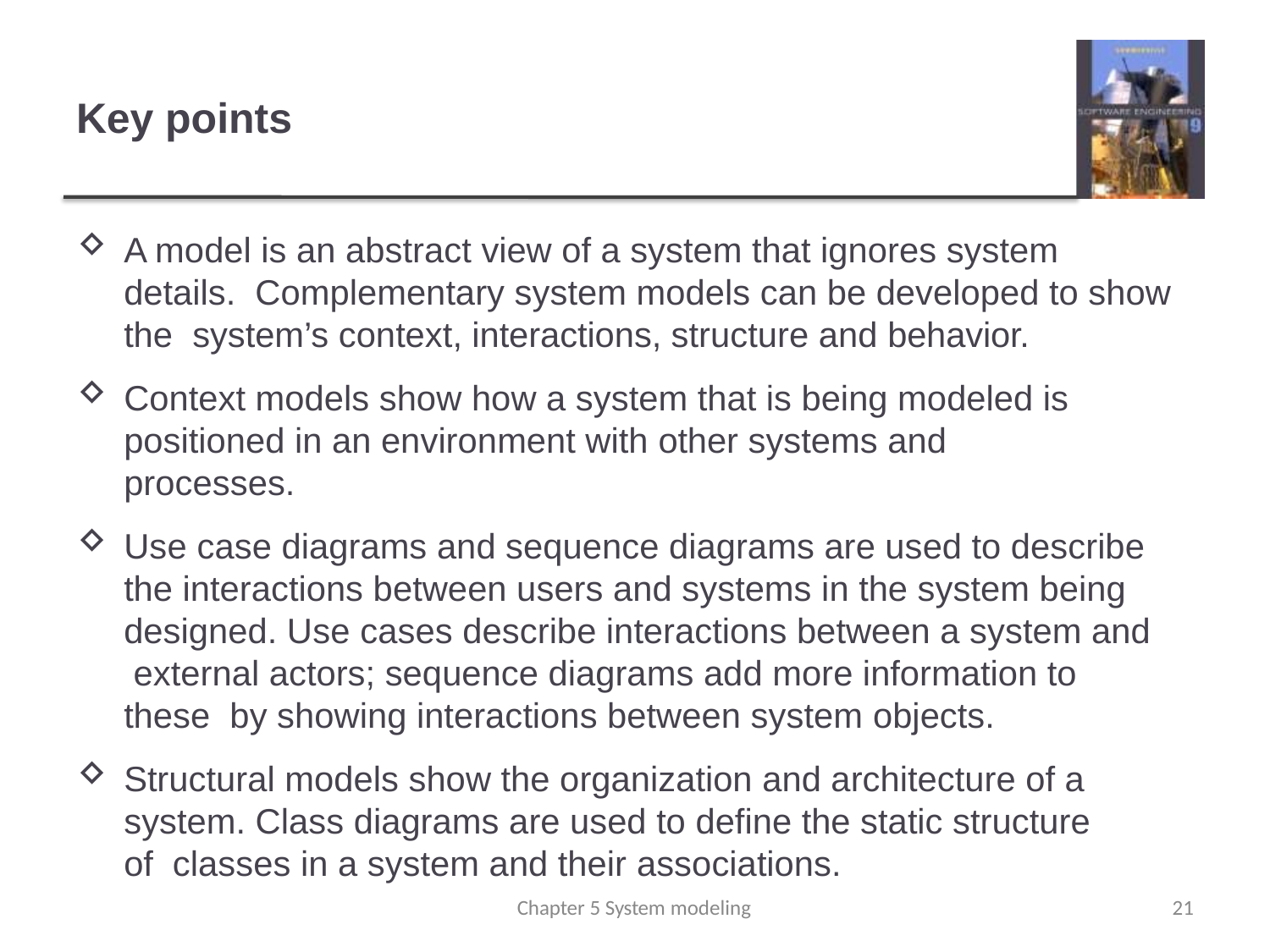

# Key points
A model is an abstract view of a system that ignores system details.  Complementary system models can be developed to show the  system’s context, interactions, structure and behavior.
Context models show how a system that is being modeled is  positioned in an environment with other systems and processes.
Use case diagrams and sequence diagrams are used to describe  the interactions between users and systems in the system being  designed. Use cases describe interactions between a system and  external actors; sequence diagrams add more information to these  by showing interactions between system objects.
Structural models show the organization and architecture of a  system. Class diagrams are used to define the static structure of  classes in a system and their associations.
Chapter 5 System modeling
21